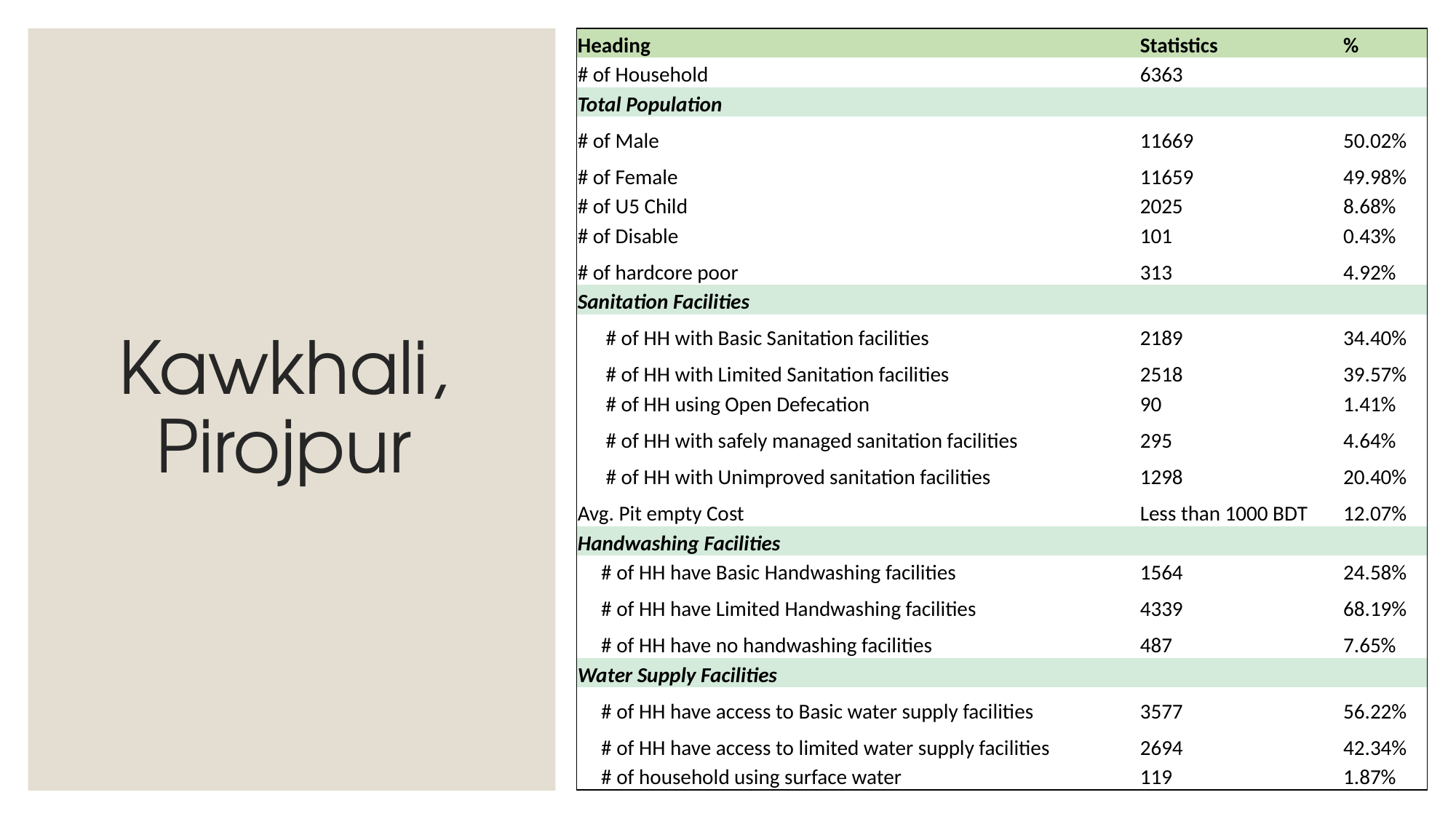

| Heading | Statistics | % |
| --- | --- | --- |
| # of Household | 6363 |  |
| Total Population |  |  |
| # of Male | 11669 | 50.02% |
| # of Female | 11659 | 49.98% |
| # of U5 Child | 2025 | 8.68% |
| # of Disable | 101 | 0.43% |
| # of hardcore poor | 313 | 4.92% |
| Sanitation Facilities |  |  |
| # of HH with Basic Sanitation facilities | 2189 | 34.40% |
| # of HH with Limited Sanitation facilities | 2518 | 39.57% |
| # of HH using Open Defecation | 90 | 1.41% |
| # of HH with safely managed sanitation facilities | 295 | 4.64% |
| # of HH with Unimproved sanitation facilities | 1298 | 20.40% |
| Avg. Pit empty Cost | Less than 1000 BDT | 12.07% |
| Handwashing Facilities |  |  |
| # of HH have Basic Handwashing facilities | 1564 | 24.58% |
| # of HH have Limited Handwashing facilities | 4339 | 68.19% |
| # of HH have no handwashing facilities | 487 | 7.65% |
| Water Supply Facilities |  |  |
| # of HH have access to Basic water supply facilities | 3577 | 56.22% |
| # of HH have access to limited water supply facilities | 2694 | 42.34% |
| # of household using surface water | 119 | 1.87% |
# Kawkhali, Pirojpur